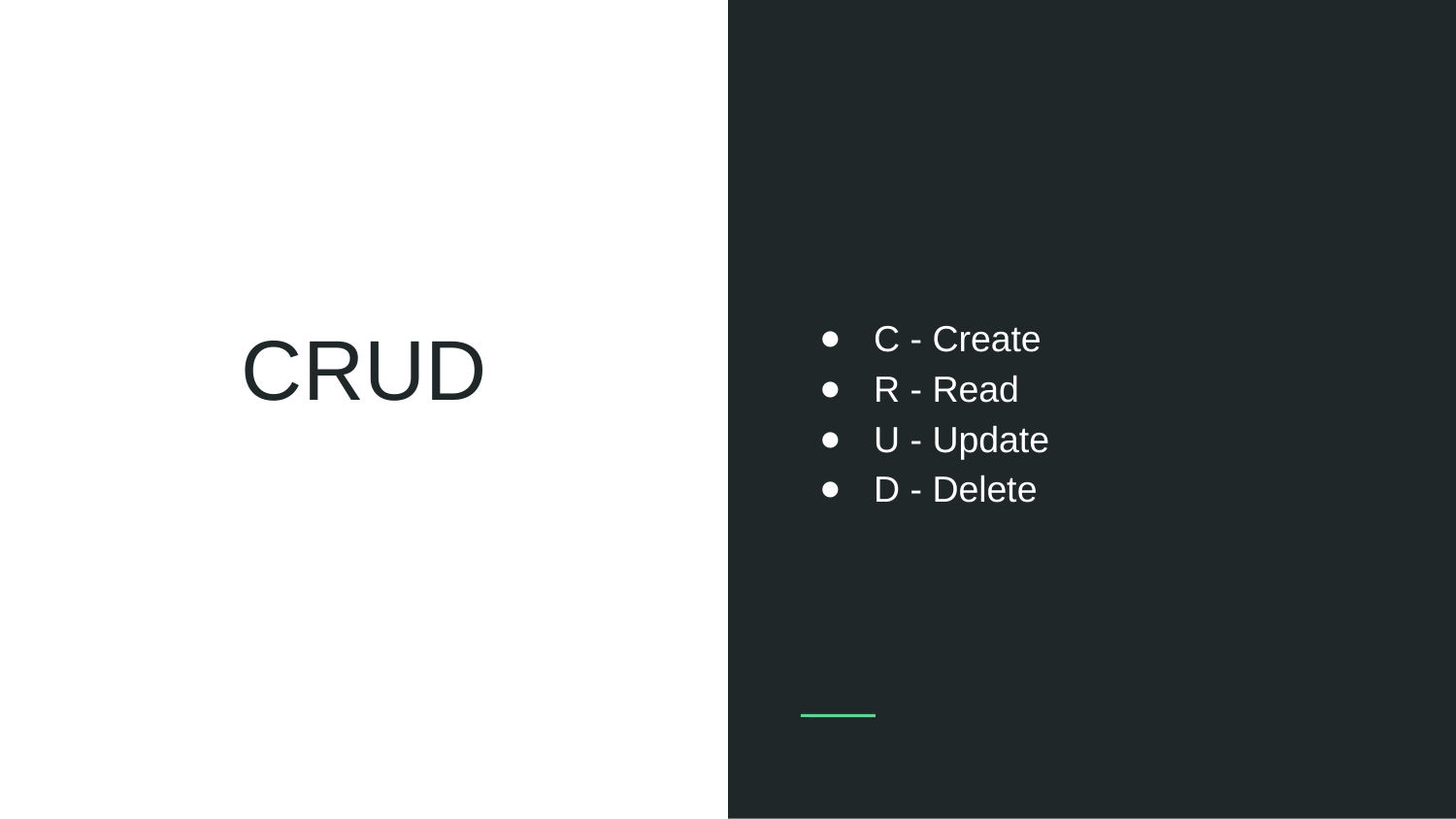

C - Create
R - Read
U - Update
D - Delete
CRUD